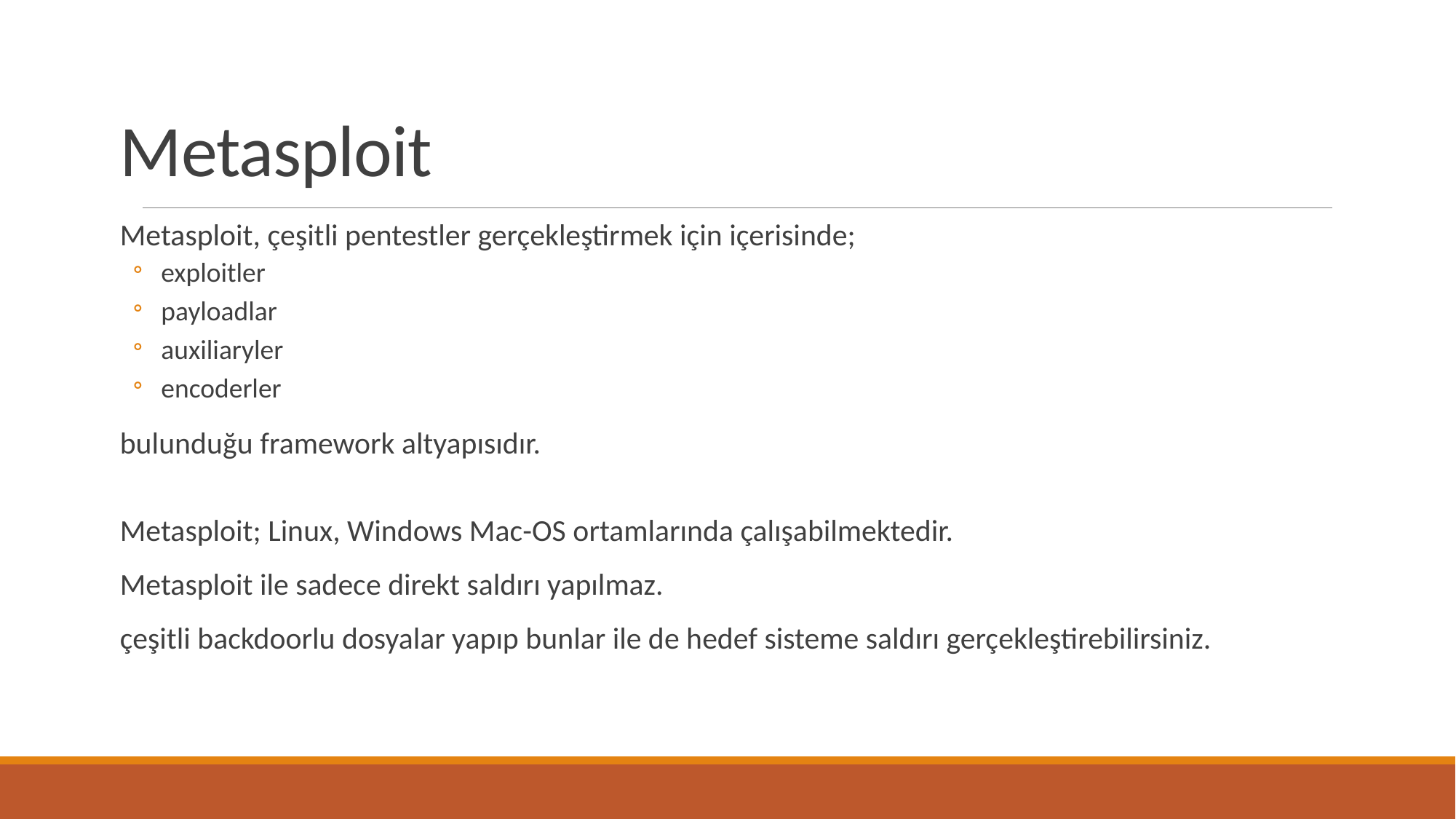

# Metasploit
Metasploit, çeşitli pentestler gerçekleştirmek için içerisinde;
 exploitler
 payloadlar
 auxiliaryler
 encoderler
bulunduğu framework altyapısıdır.
Metasploit; Linux, Windows Mac-OS ortamlarında çalışabilmektedir.
Metasploit ile sadece direkt saldırı yapılmaz.
çeşitli backdoorlu dosyalar yapıp bunlar ile de hedef sisteme saldırı gerçekleştirebilirsiniz.